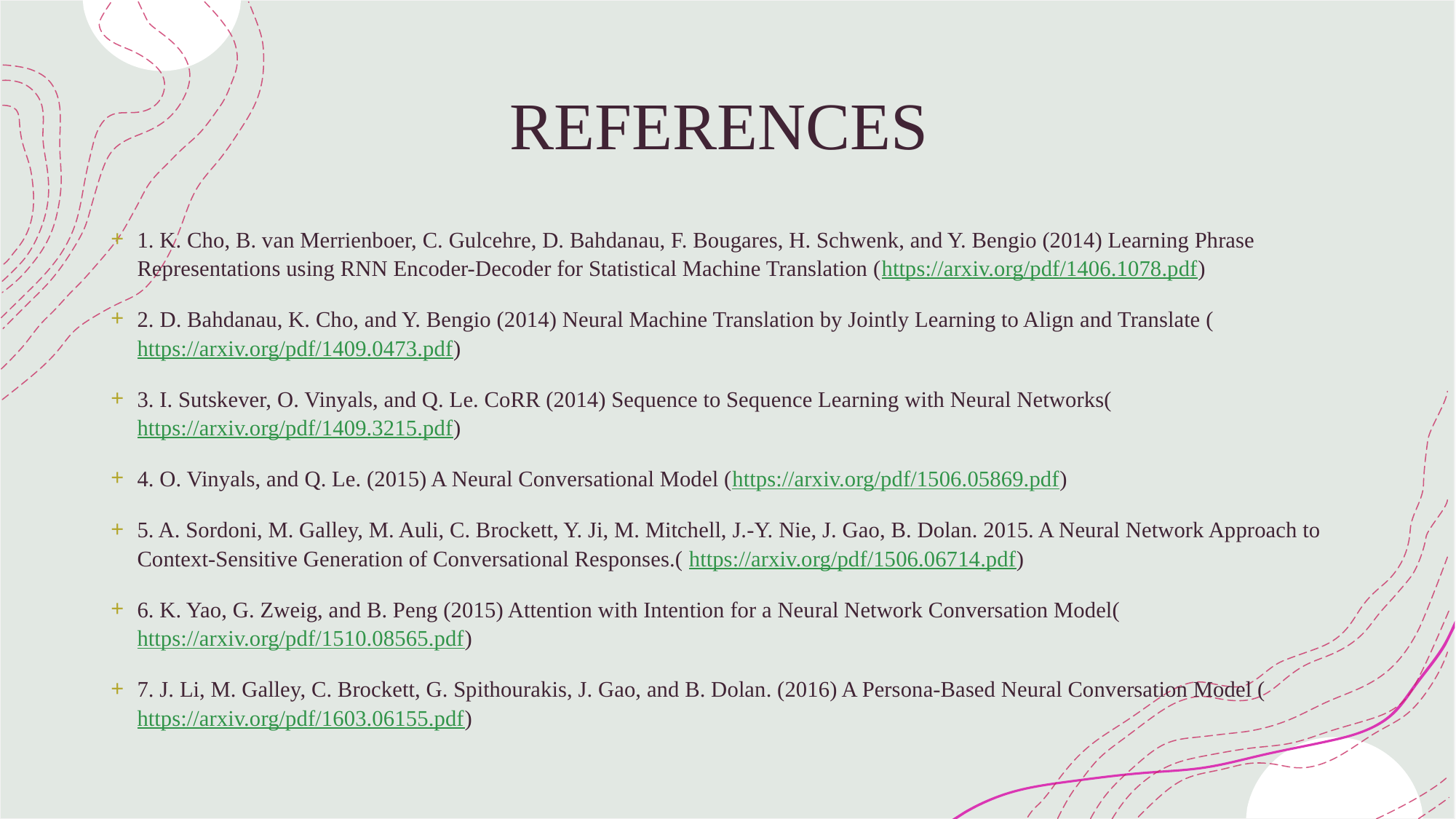

# REFERENCES
1. K. Cho, B. van Merrienboer, C. Gulcehre, D. Bahdanau, F. Bougares, H. Schwenk, and Y. Bengio (2014) Learning Phrase Representations using RNN Encoder-Decoder for Statistical Machine Translation (https://arxiv.org/pdf/1406.1078.pdf)
2. D. Bahdanau, K. Cho, and Y. Bengio (2014) Neural Machine Translation by Jointly Learning to Align and Translate (https://arxiv.org/pdf/1409.0473.pdf)
3. I. Sutskever, O. Vinyals, and Q. Le. CoRR (2014) Sequence to Sequence Learning with Neural Networks(https://arxiv.org/pdf/1409.3215.pdf)
4. O. Vinyals, and Q. Le. (2015) A Neural Conversational Model (https://arxiv.org/pdf/1506.05869.pdf)
5. A. Sordoni, M. Galley, M. Auli, C. Brockett, Y. Ji, M. Mitchell, J.-Y. Nie, J. Gao, B. Dolan. 2015. A Neural Network Approach to Context-Sensitive Generation of Conversational Responses.( https://arxiv.org/pdf/1506.06714.pdf)
6. K. Yao, G. Zweig, and B. Peng (2015) Attention with Intention for a Neural Network Conversation Model(https://arxiv.org/pdf/1510.08565.pdf)
7. J. Li, M. Galley, C. Brockett, G. Spithourakis, J. Gao, and B. Dolan. (2016) A Persona-Based Neural Conversation Model (https://arxiv.org/pdf/1603.06155.pdf)